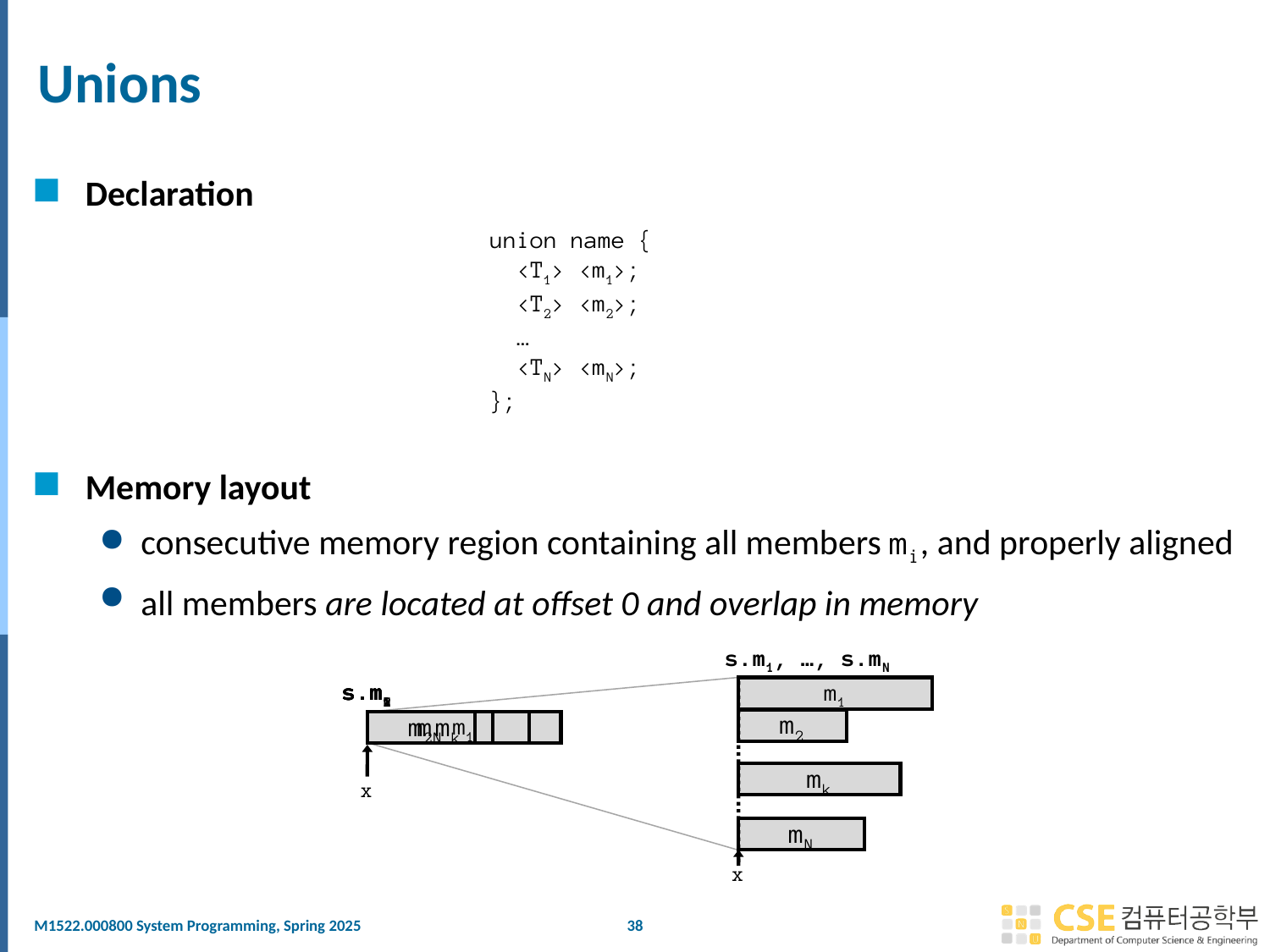

# Unions
Declaration
union name {
  <T1> <m1>;
  <T2> <m2>;
  …
  <TN> <mN>;
};
Memory layout
consecutive memory region containing all members mi, and properly aligned
all members are located at offset 0 and overlap in memory
s.m1, …, s.mN
s.mk
s.mN
s.m2
s.m1
m1
m2
mN
mk

x
m1

m2
mk
mN

x